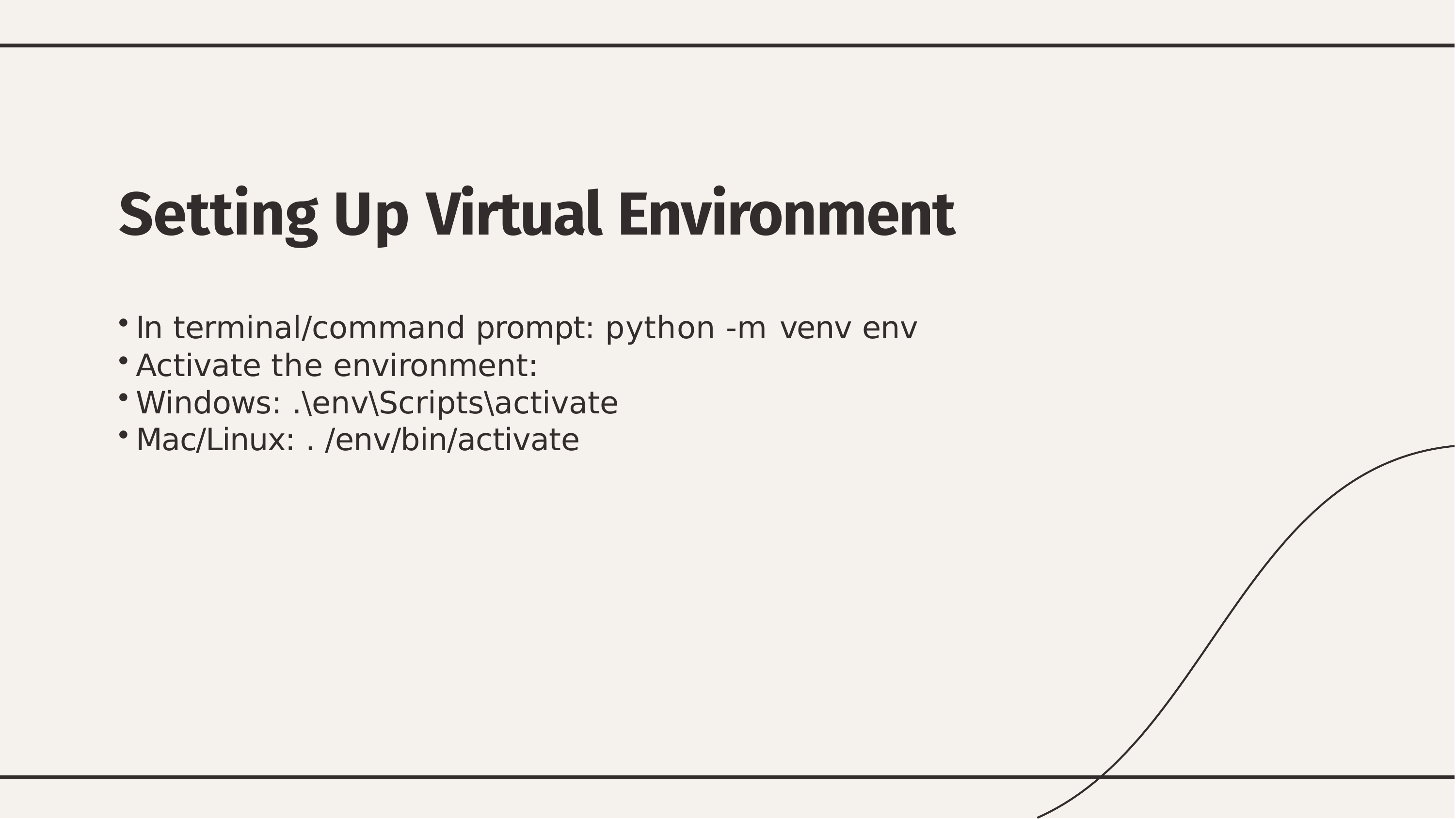

# Setting Up Virtual Environment
In terminal/command prompt: python -m venv env
Activate the environment:
Windows: .\env\Scripts\activate
Mac/Linux: . /env/bin/activate